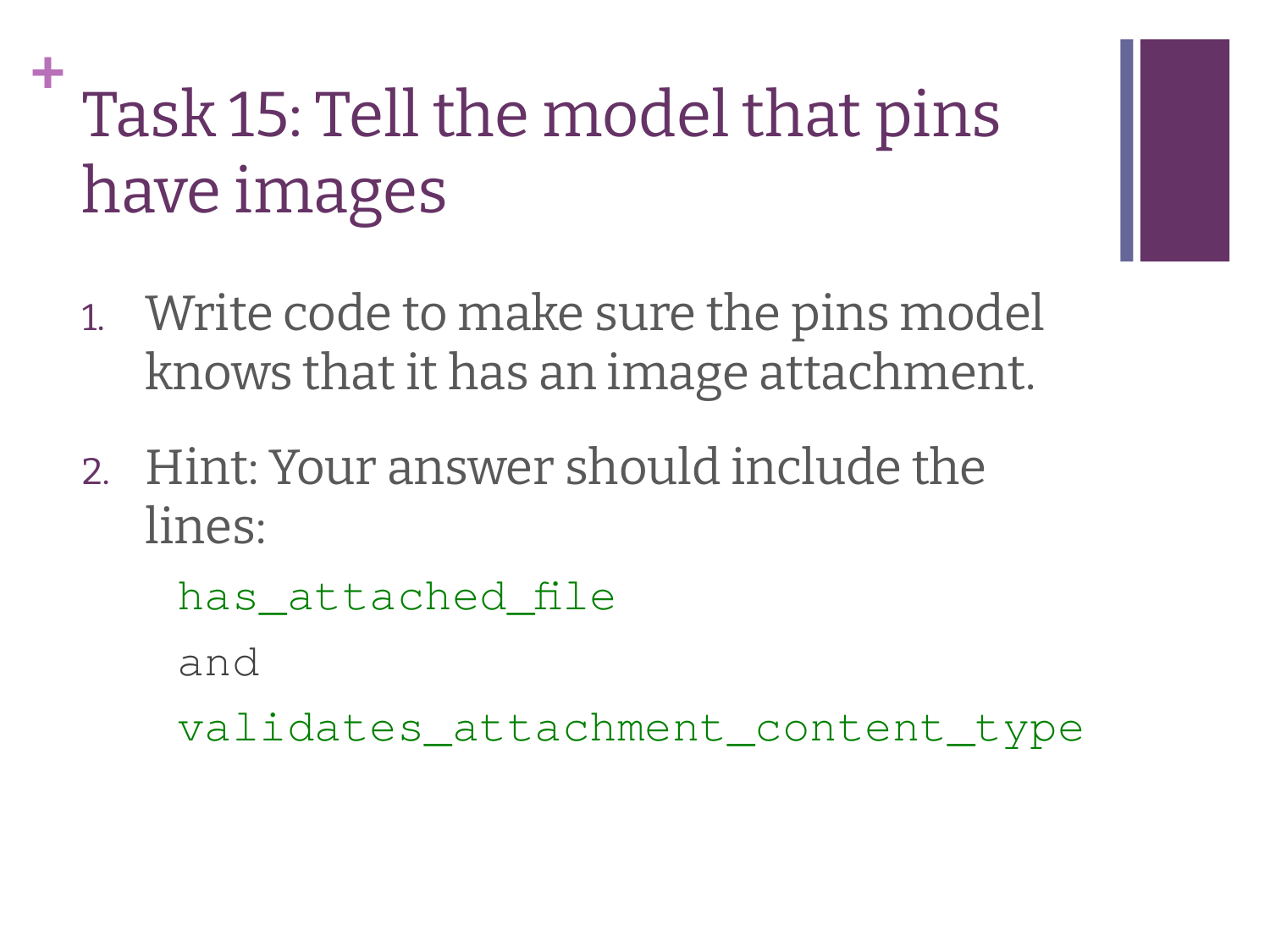

# Task 15: Tell the model that pins have images
Write code to make sure the pins model knows that it has an image attachment.
Hint: Your answer should include the lines:
has_attached_file
and
validates_attachment_content_type